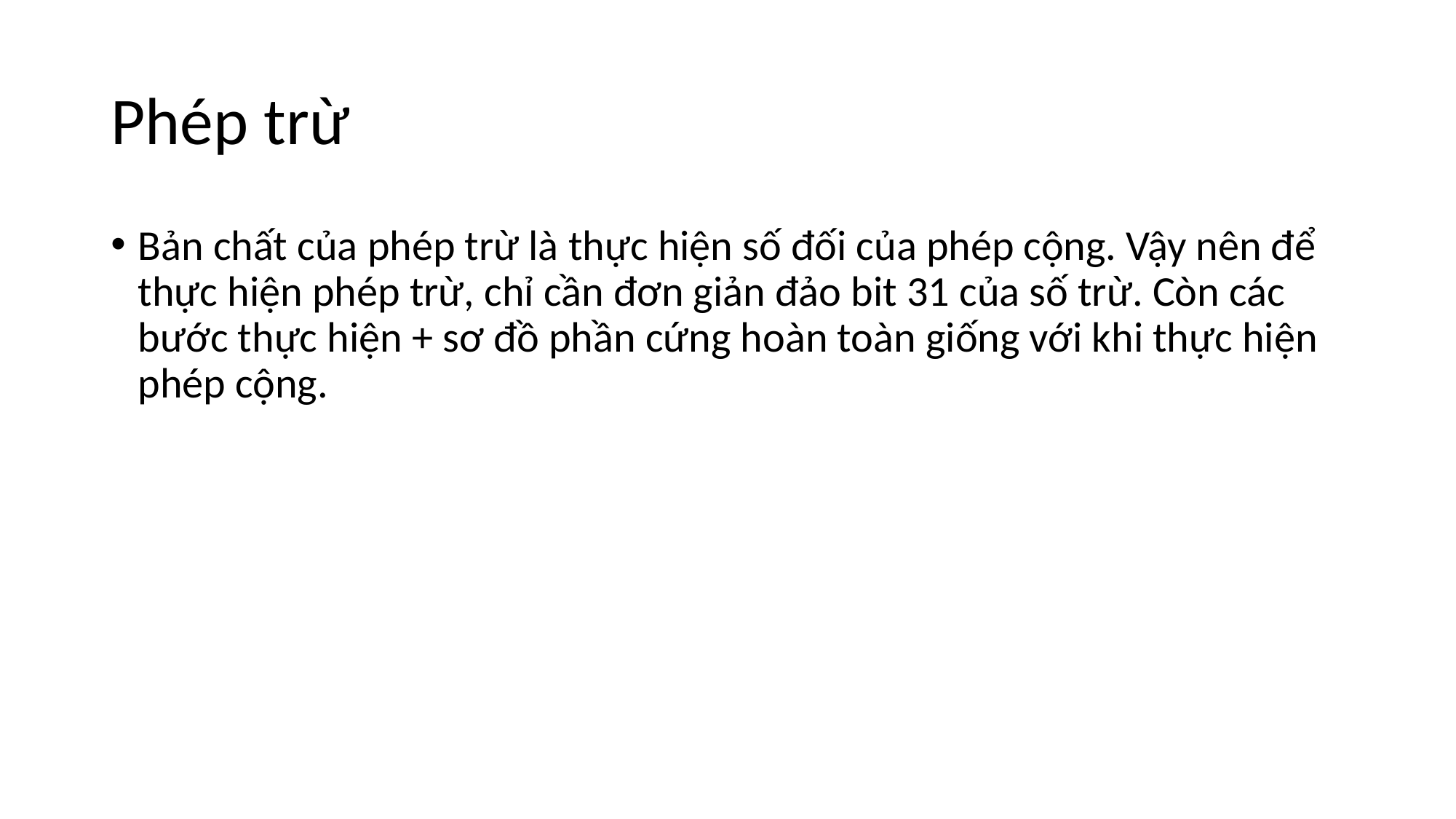

# Phép trừ
Bản chất của phép trừ là thực hiện số đối của phép cộng. Vậy nên để thực hiện phép trừ, chỉ cần đơn giản đảo bit 31 của số trừ. Còn các bước thực hiện + sơ đồ phần cứng hoàn toàn giống với khi thực hiện phép cộng.